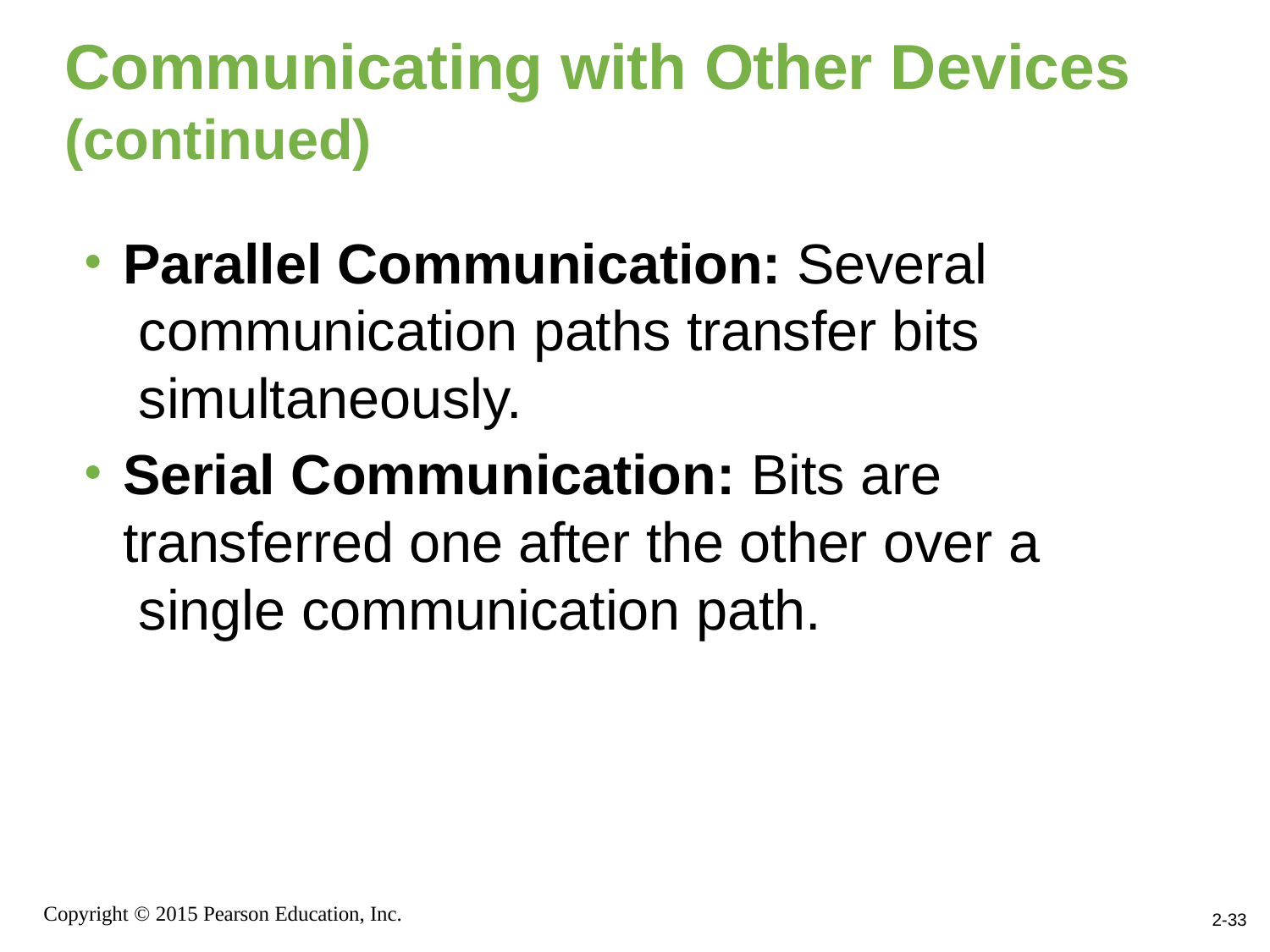

# Communicating with Other Devices
(continued)
Parallel Communication: Several  communication paths transfer bits  simultaneously.
Serial Communication: Bits are  transferred one after the other over a  single communication path.
Copyright © 2015 Pearson Education, Inc.
2-33